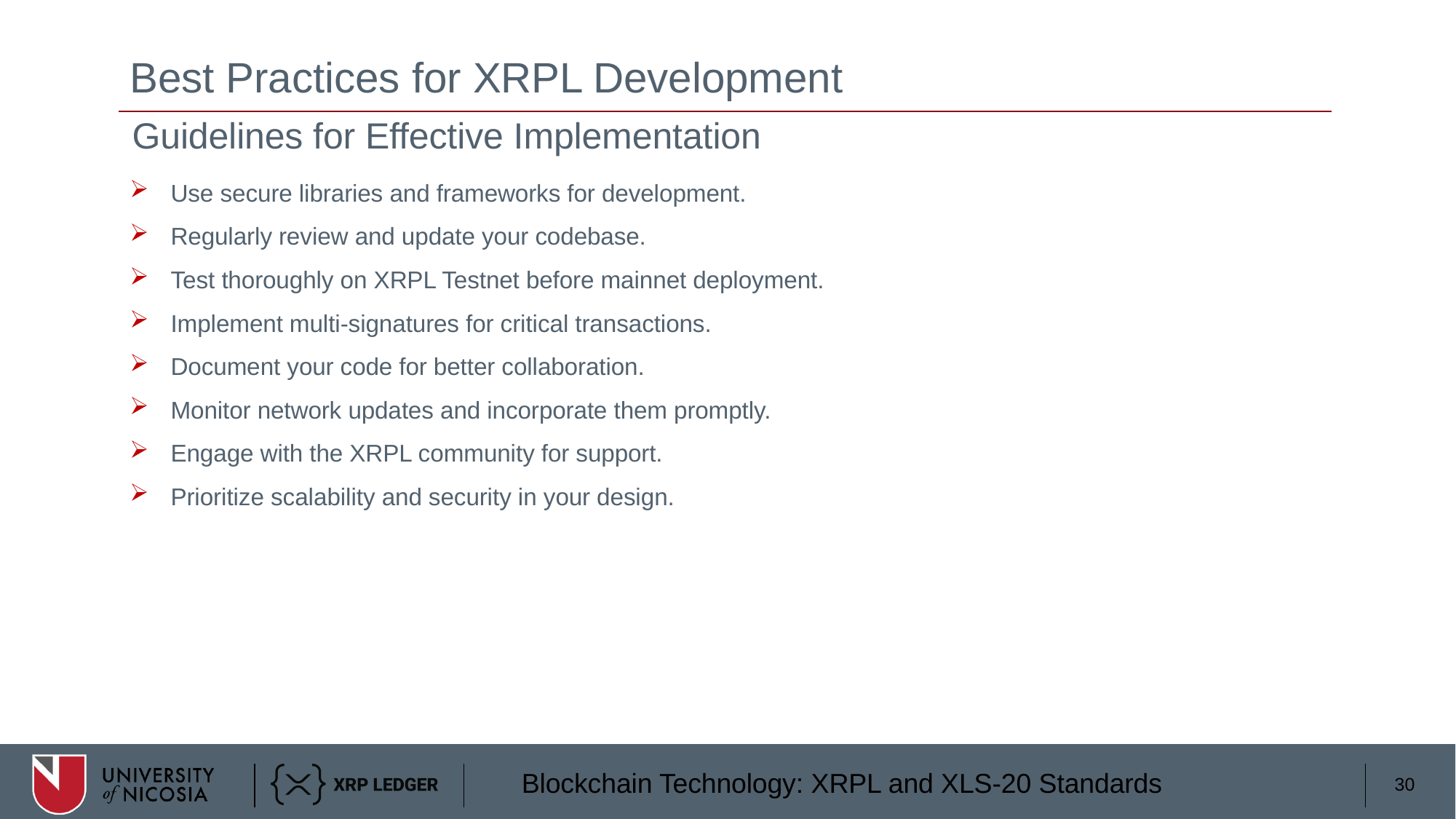

# Best Practices for XRPL Development
Guidelines for Effective Implementation
Use secure libraries and frameworks for development.
Regularly review and update your codebase.
Test thoroughly on XRPL Testnet before mainnet deployment.
Implement multi-signatures for critical transactions.
Document your code for better collaboration.
Monitor network updates and incorporate them promptly.
Engage with the XRPL community for support.
Prioritize scalability and security in your design.
30